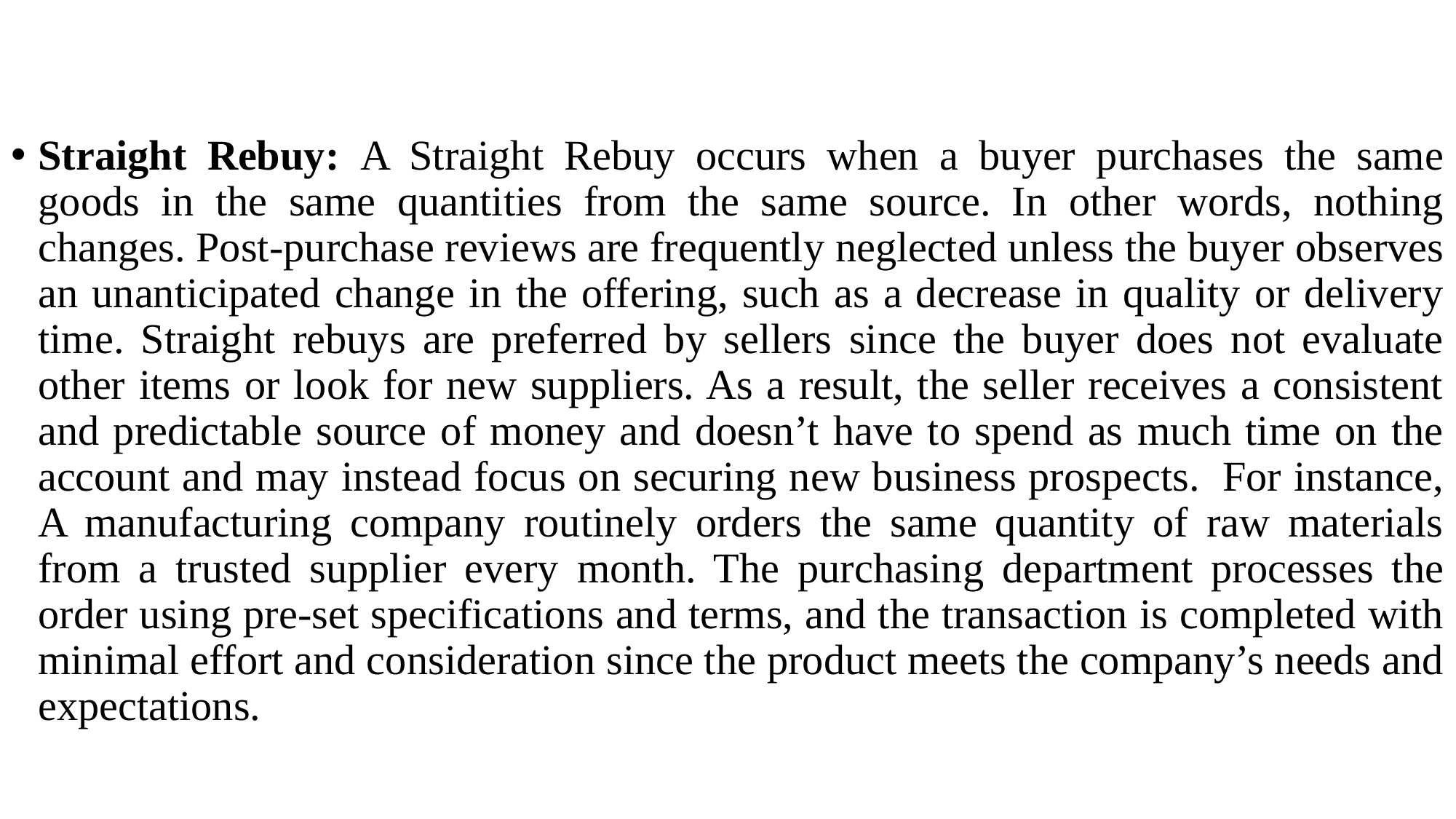

Straight Rebuy: A Straight Rebuy occurs when a buyer purchases the same goods in the same quantities from the same source. In other words, nothing changes. Post-purchase reviews are frequently neglected unless the buyer observes an unanticipated change in the offering, such as a decrease in quality or delivery time. Straight rebuys are preferred by sellers since the buyer does not evaluate other items or look for new suppliers. As a result, the seller receives a consistent and predictable source of money and doesn’t have to spend as much time on the account and may instead focus on securing new business prospects.  For instance, A manufacturing company routinely orders the same quantity of raw materials from a trusted supplier every month. The purchasing department processes the order using pre-set specifications and terms, and the transaction is completed with minimal effort and consideration since the product meets the company’s needs and expectations.